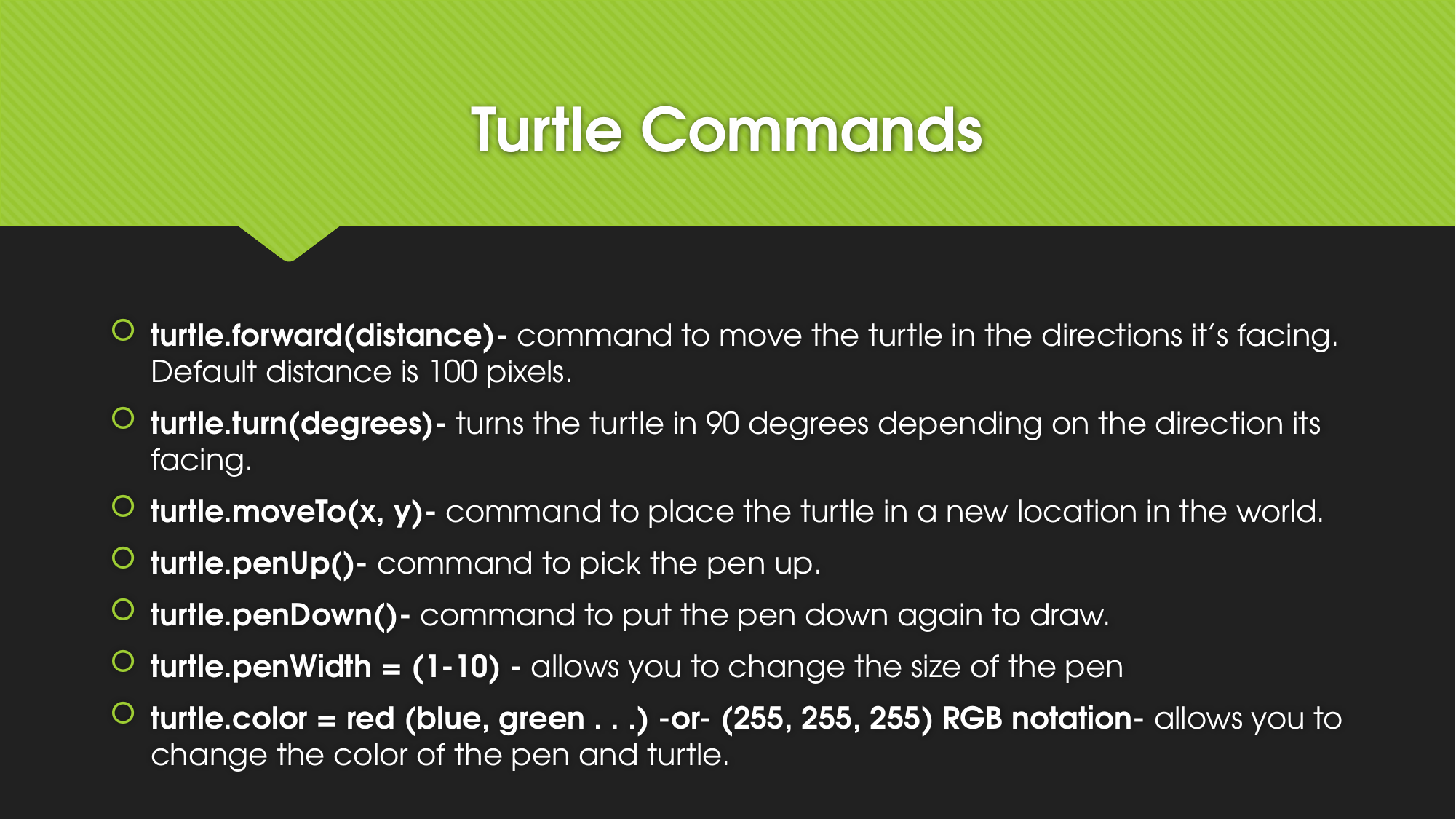

# Turtle Commands
turtle.forward(distance)- command to move the turtle in the directions it’s facing. Default distance is 100 pixels.
turtle.turn(degrees)- turns the turtle in 90 degrees depending on the direction its facing.
turtle.moveTo(x, y)- command to place the turtle in a new location in the world.
turtle.penUp()- command to pick the pen up.
turtle.penDown()- command to put the pen down again to draw.
turtle.penWidth = (1-10) - allows you to change the size of the pen
turtle.color = red (blue, green . . .) -or- (255, 255, 255) RGB notation- allows you to change the color of the pen and turtle.